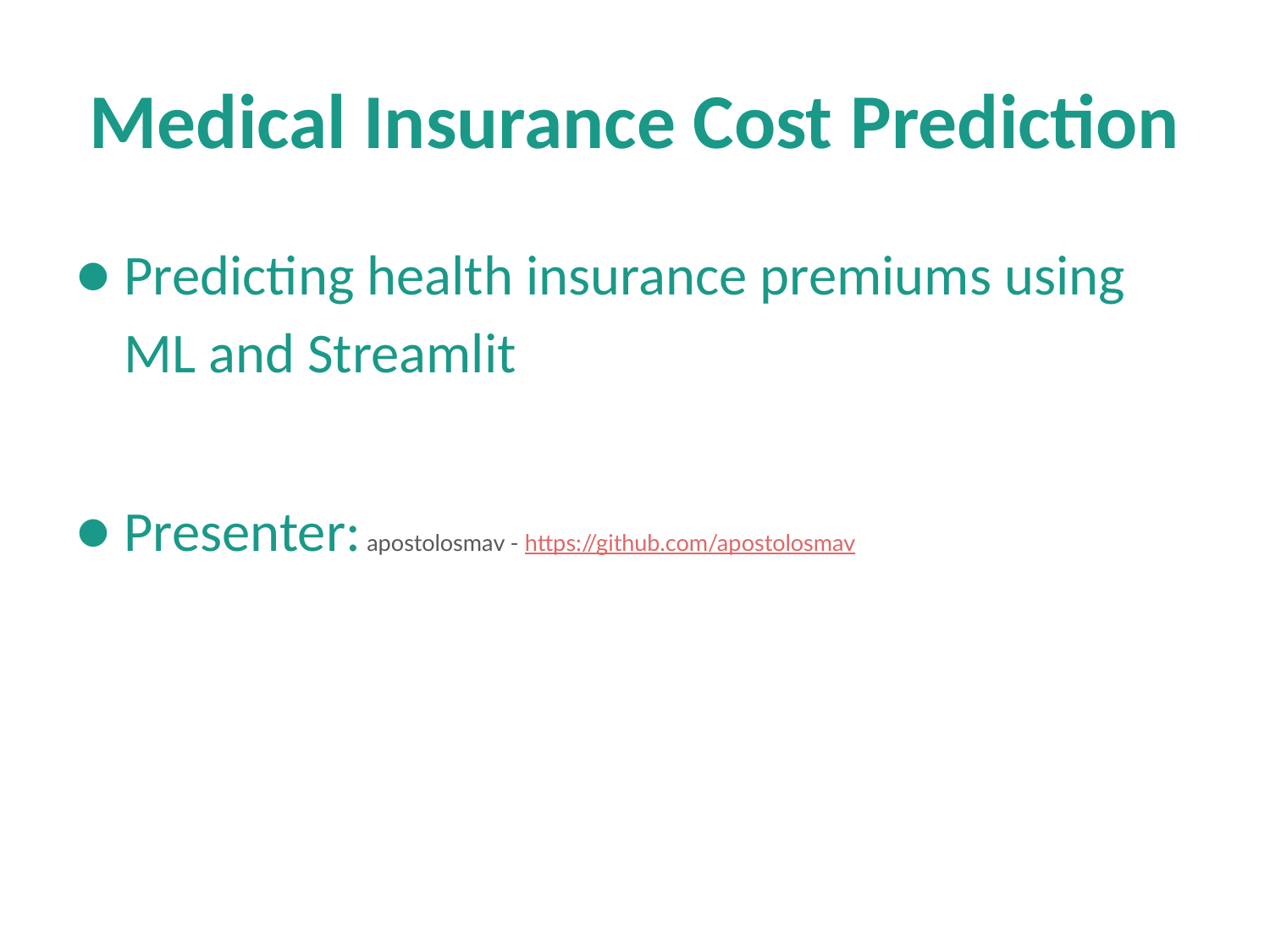

# Medical Insurance Cost Prediction
Predicting health insurance premiums using ML and Streamlit

Presenter: apostolosmav - https://github.com/apostolosmav